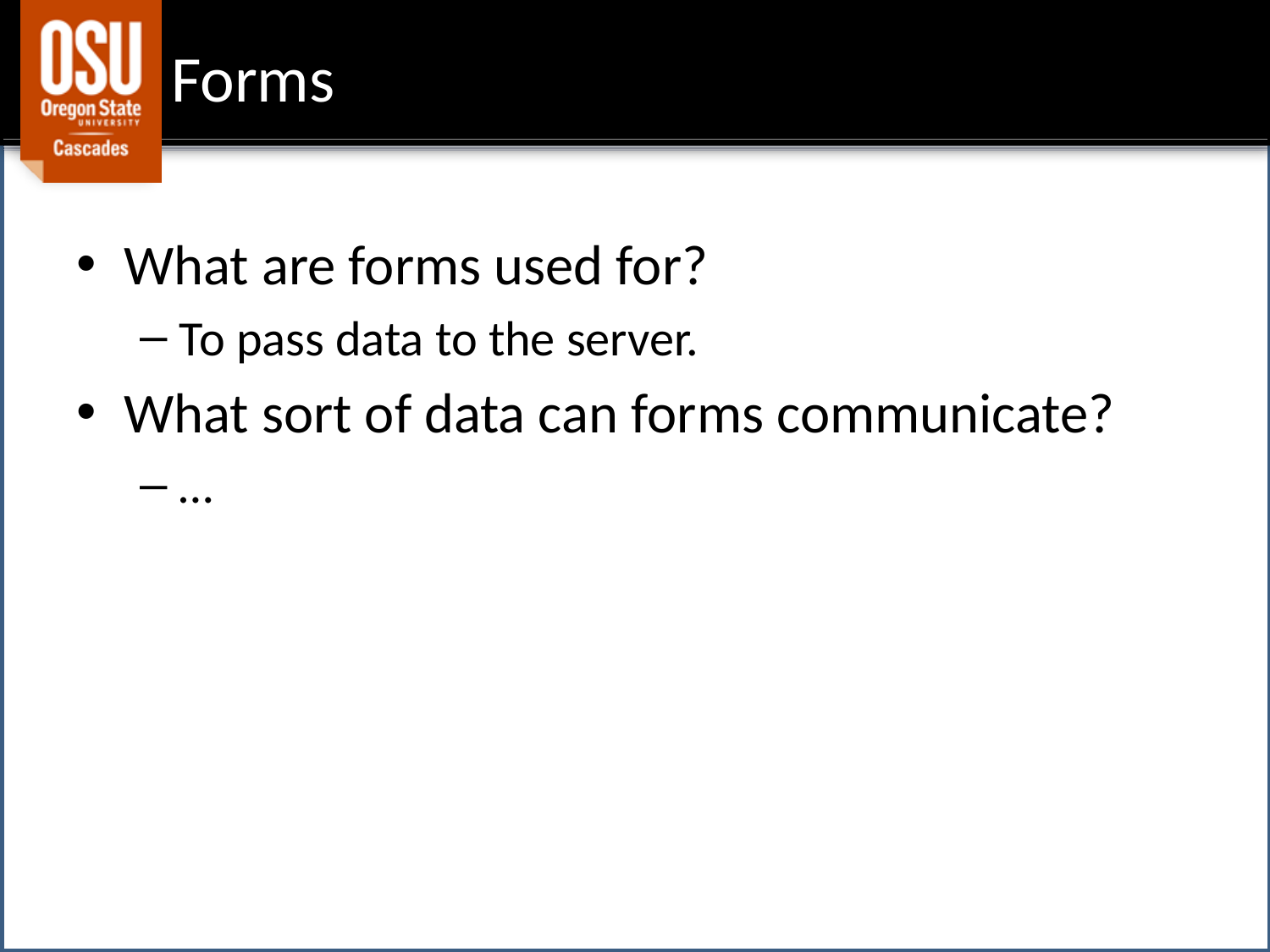

# Forms
What are forms used for?
To pass data to the server.
What sort of data can forms communicate?
…